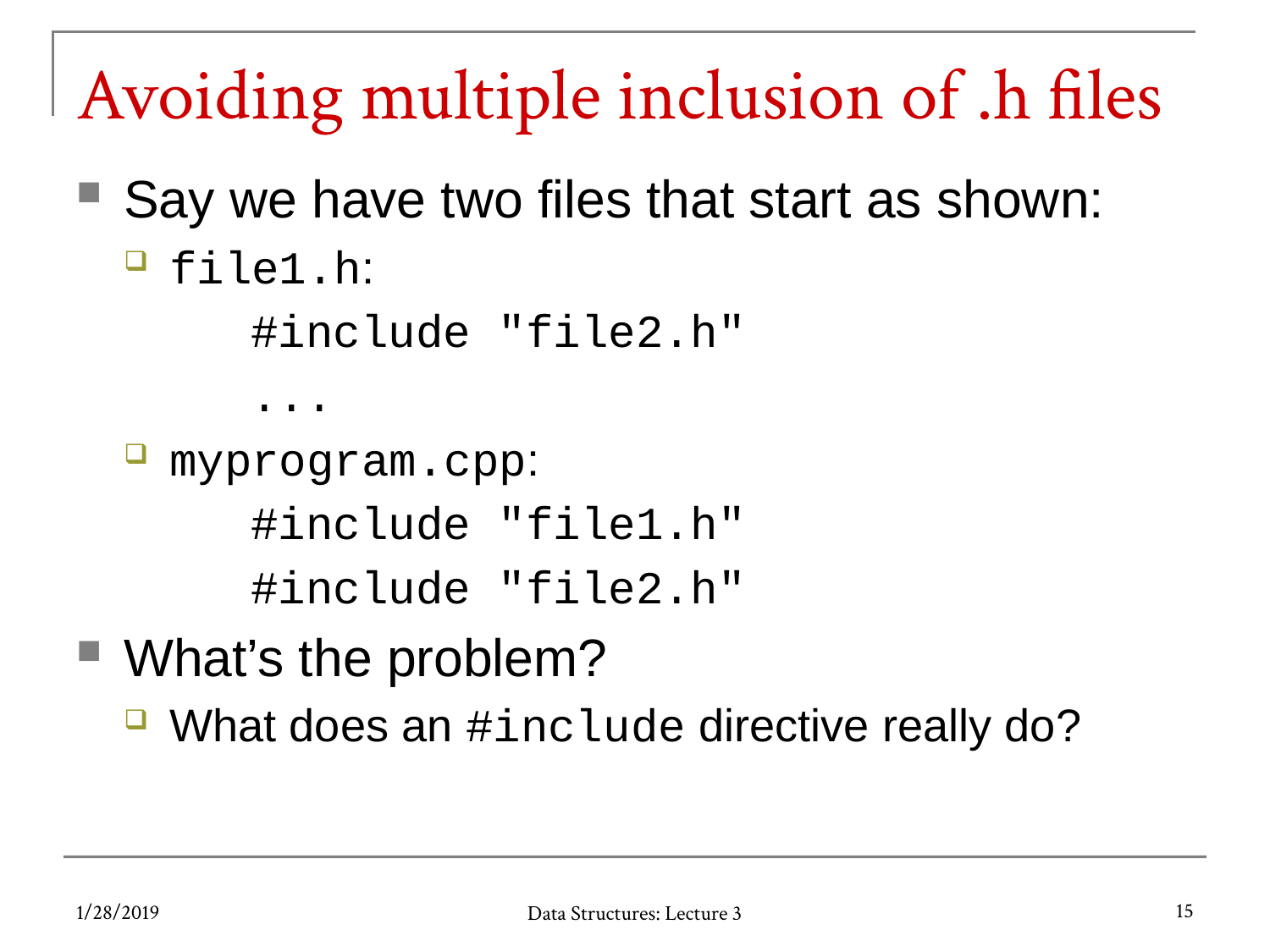

# Avoiding multiple inclusion of .h files
Say we have two files that start as shown:
file1.h:
	#include "file2.h"
	...
myprogram.cpp:
	#include "file1.h"
	#include "file2.h"
What’s the problem?
What does an #include directive really do?
1/28/2019
15
Data Structures: Lecture 3